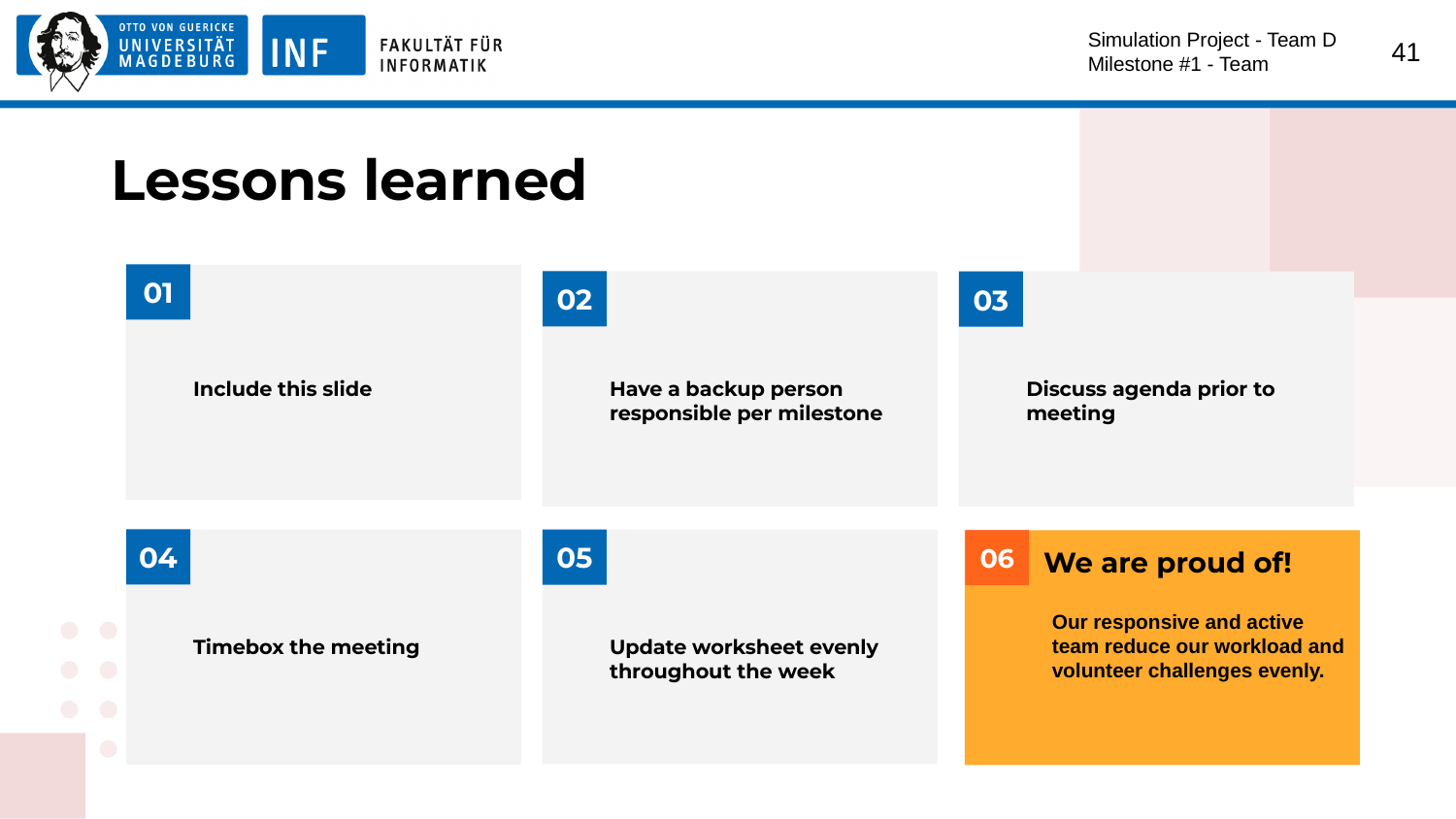

Simulation Project - Team D
Milestone #1 - Team
41
# Lessons learned
01

02

03
Include this slide
Have a backup person responsible per milestone
Discuss agenda prior to meeting
04

05

06
We are proud of!

Our responsive and active team reduce our workload and volunteer challenges evenly.
Timebox the meeting
Update worksheet evenly throughout the week